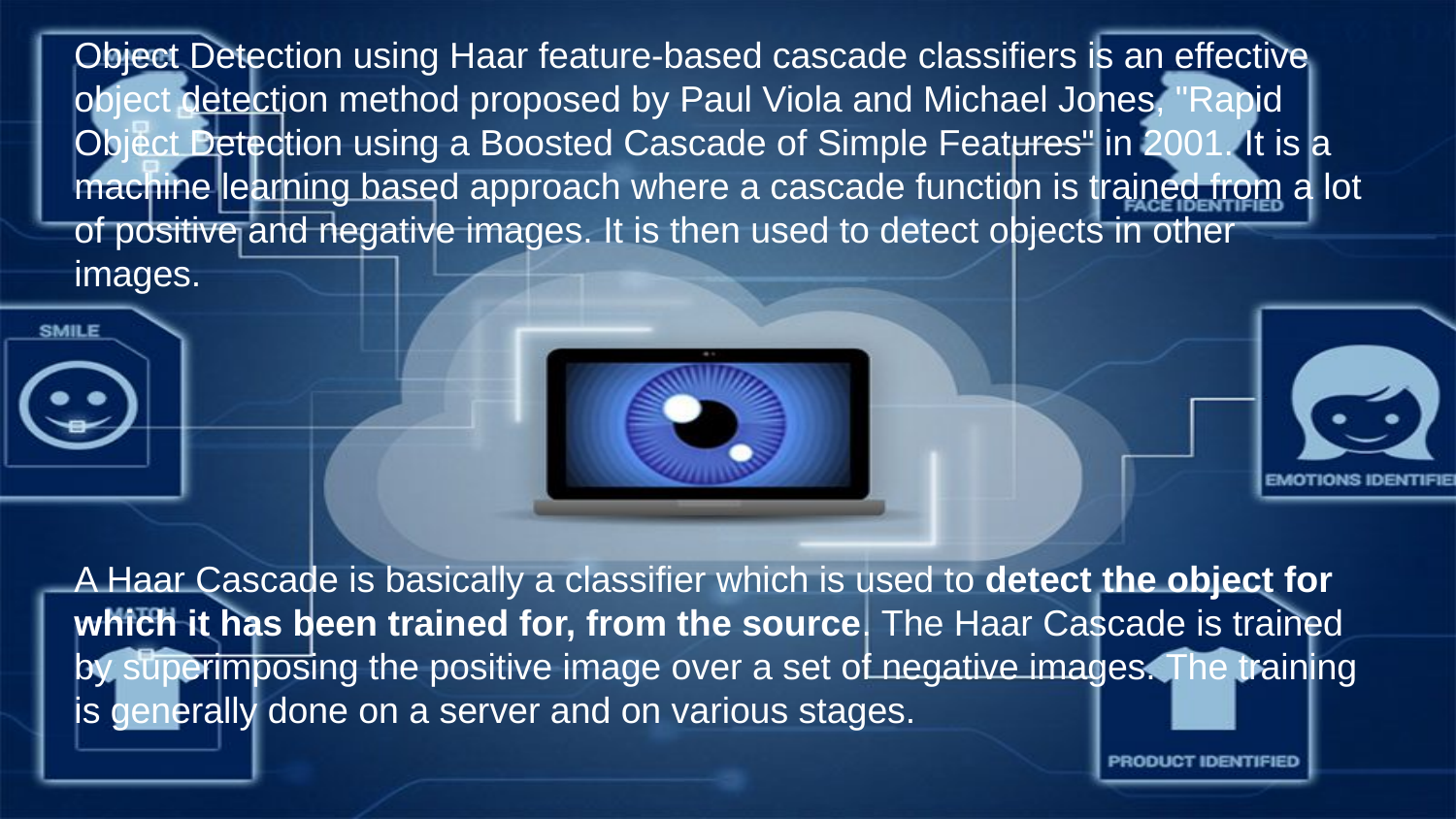

Object Detection using Haar feature-based cascade classifiers is an effective object detection method proposed by Paul Viola and Michael Jones, "Rapid Object Detection using a Boosted Cascade of Simple Features" in 2001. It is a machine learning based approach where a cascade function is trained from a lot of positive and negative images. It is then used to detect objects in other images.

A Haar Cascade is basically a classifier which is used to detect the object for which it has been trained for, from the source. The Haar Cascade is trained by superimposing the positive image over a set of negative images. The training is generally done on a server and on various stages.